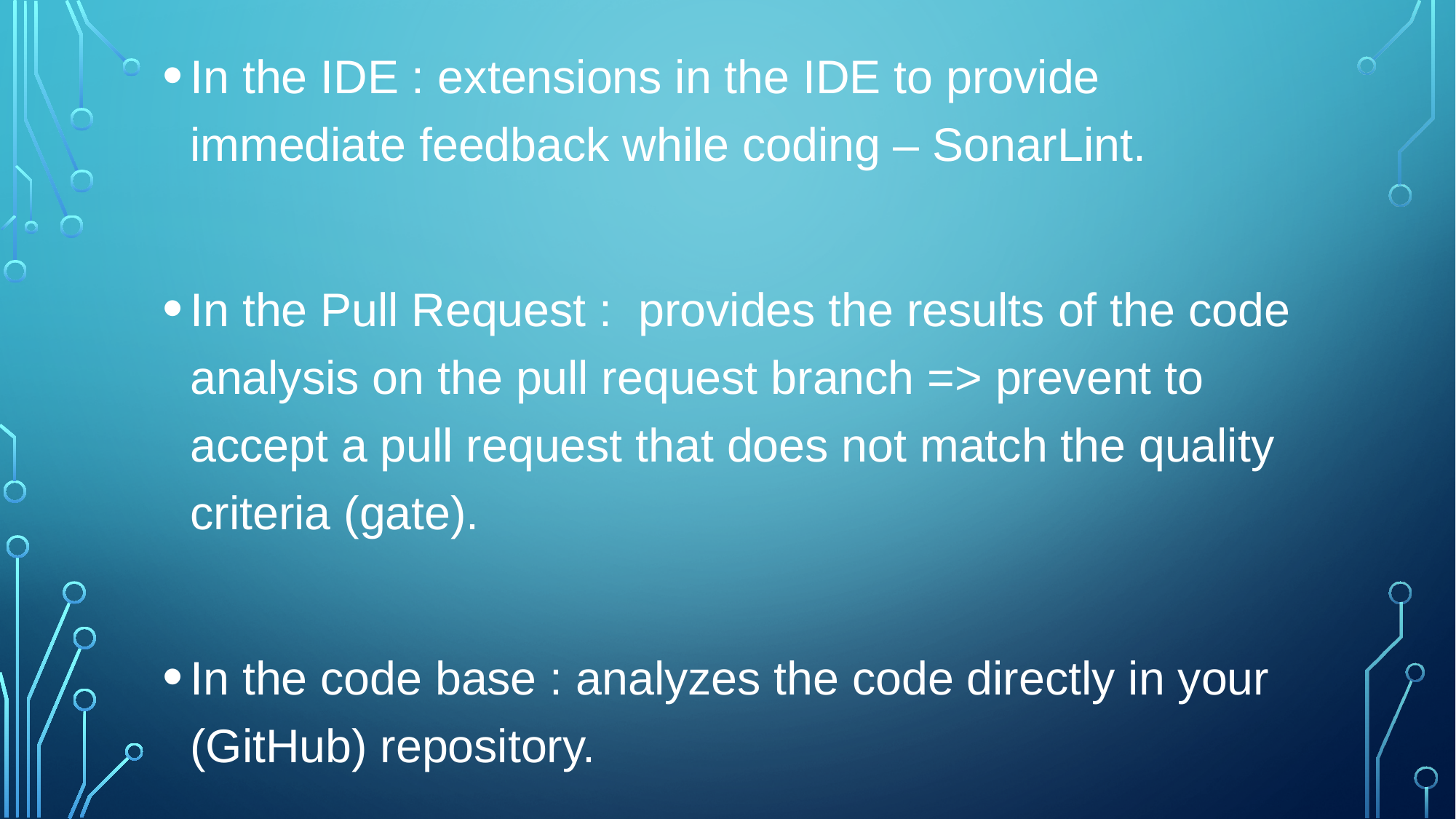

In the IDE : extensions in the IDE to provide immediate feedback while coding – SonarLint.

In the Pull Request :  provides the results of the code analysis on the pull request branch => prevent to accept a pull request that does not match the quality criteria (gate).

In the code base : analyzes the code directly in your (GitHub) repository.